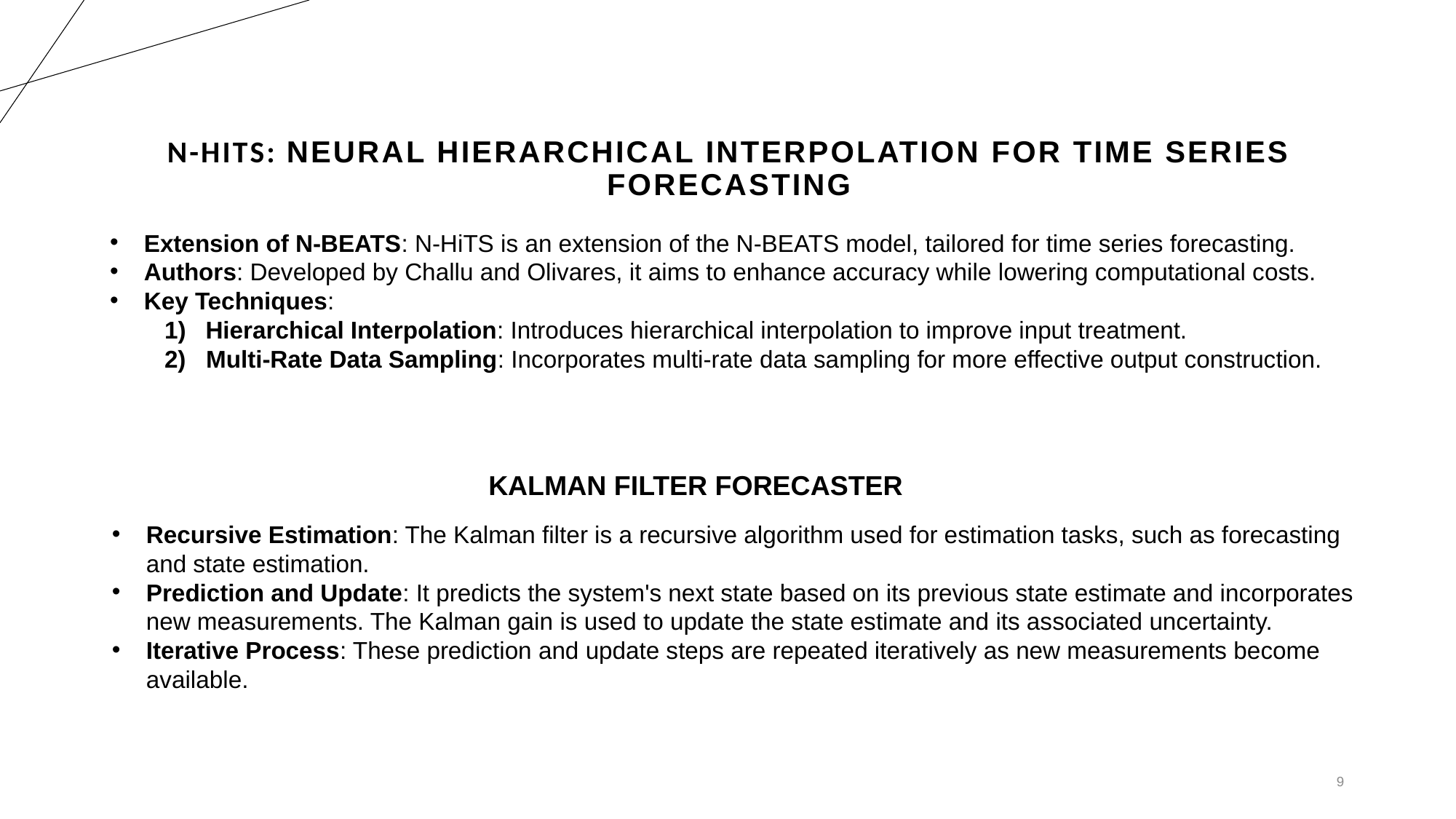

# N-HiTS: Neural Hierarchical Interpolation for Time Series Forecasting

Extension of N-BEATS: N-HiTS is an extension of the N-BEATS model, tailored for time series forecasting.
Authors: Developed by Challu and Olivares, it aims to enhance accuracy while lowering computational costs.
Key Techniques:
Hierarchical Interpolation: Introduces hierarchical interpolation to improve input treatment.
2)   Multi-Rate Data Sampling: Incorporates multi-rate data sampling for more effective output construction.
KALMAN FILTER FORECASTER
Recursive Estimation: The Kalman filter is a recursive algorithm used for estimation tasks, such as forecasting and state estimation.
Prediction and Update: It predicts the system's next state based on its previous state estimate and incorporates new measurements. The Kalman gain is used to update the state estimate and its associated uncertainty.
Iterative Process: These prediction and update steps are repeated iteratively as new measurements become available.

9